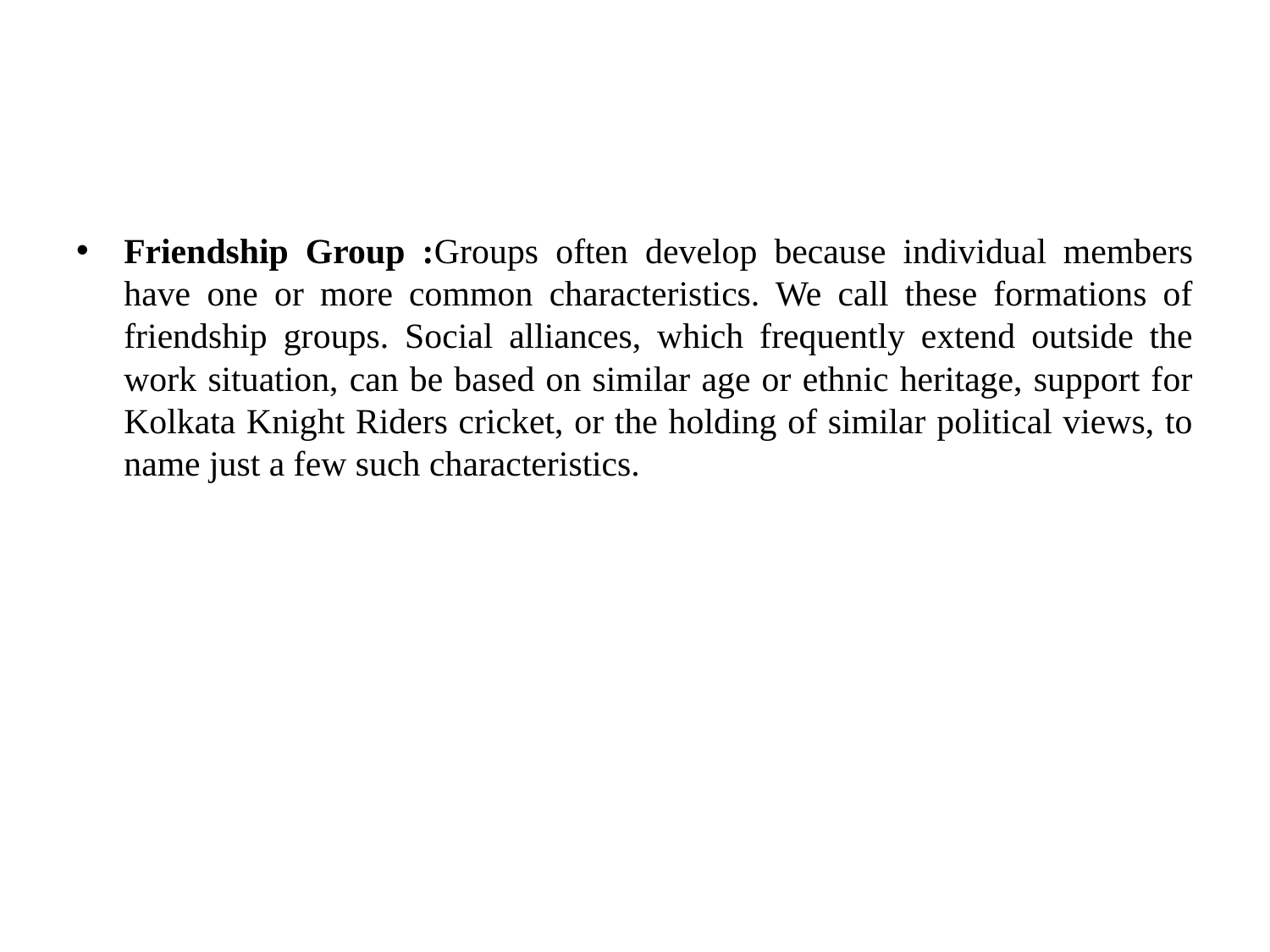

#
Friendship Group :Groups often develop because individual members have one or more common characteristics. We call these formations of friendship groups. Social alliances, which frequently extend outside the work situation, can be based on similar age or ethnic heritage, support for Kolkata Knight Riders cricket, or the holding of similar political views, to name just a few such characteristics.